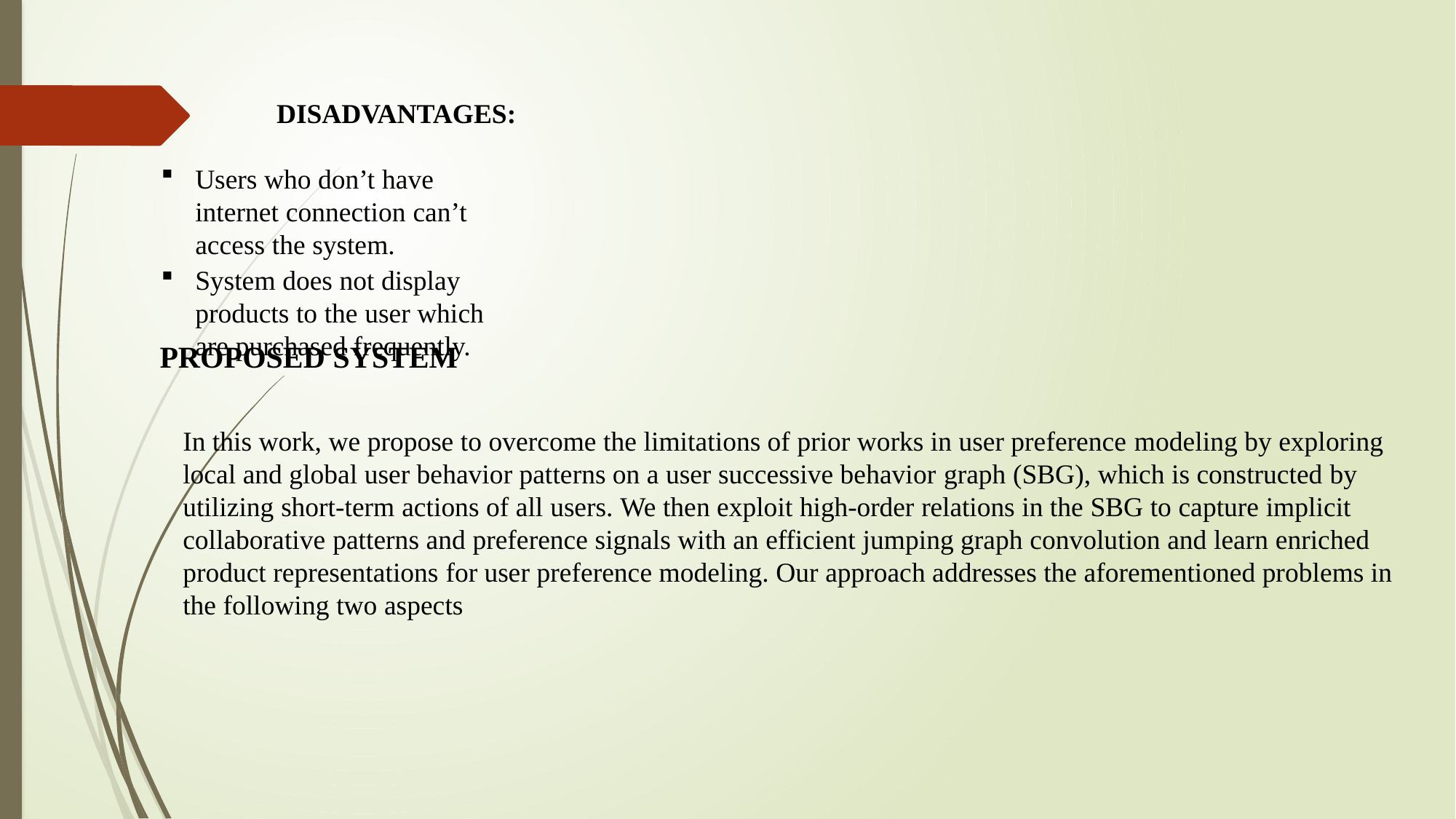

DISADVANTAGES:

Users who don’t have internet connection can’t access the system.
System does not display products to the user which are purchased frequently.

PROPOSED SYSTEM

In this work, we propose to overcome the limitations of prior works in user preference modeling by exploring local and global user behavior patterns on a user successive behavior graph (SBG), which is constructed by utilizing short-term actions of all users. We then exploit high-order relations in the SBG to capture implicit collaborative patterns and preference signals with an efficient jumping graph convolution and learn enriched product representations for user preference modeling. Our approach addresses the aforementioned problems in the following two aspects